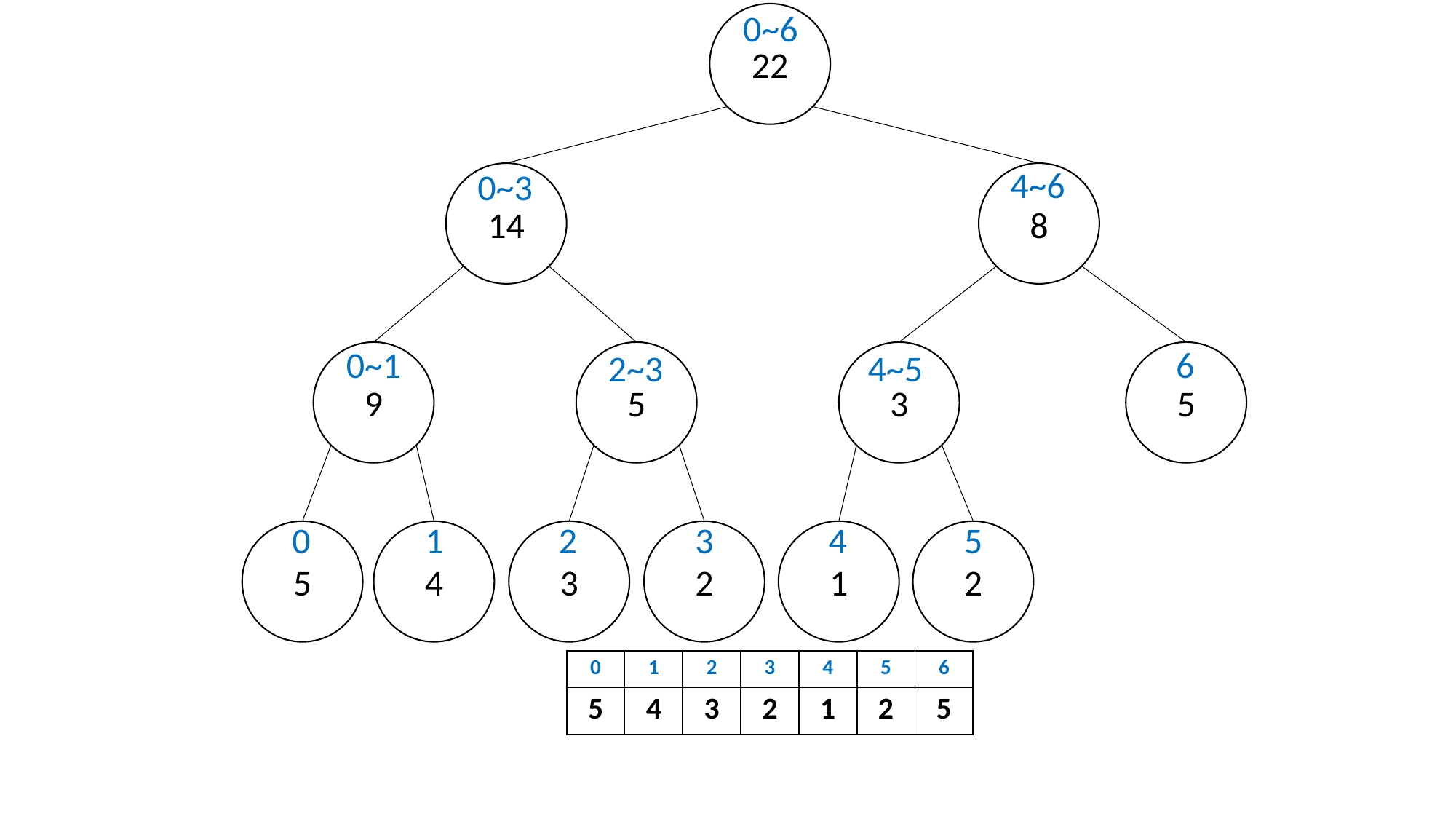

0~6
22
4~6
0~3
14
8
6
0~1
2~3
4~5
9
5
3
5
0
1
2
3
4
5
5
4
3
2
1
2
| 0 | 1 | 2 | 3 | 4 | 5 | 6 |
| --- | --- | --- | --- | --- | --- | --- |
| 5 | 4 | 3 | 2 | 1 | 2 | 5 |
| --- | --- | --- | --- | --- | --- | --- |